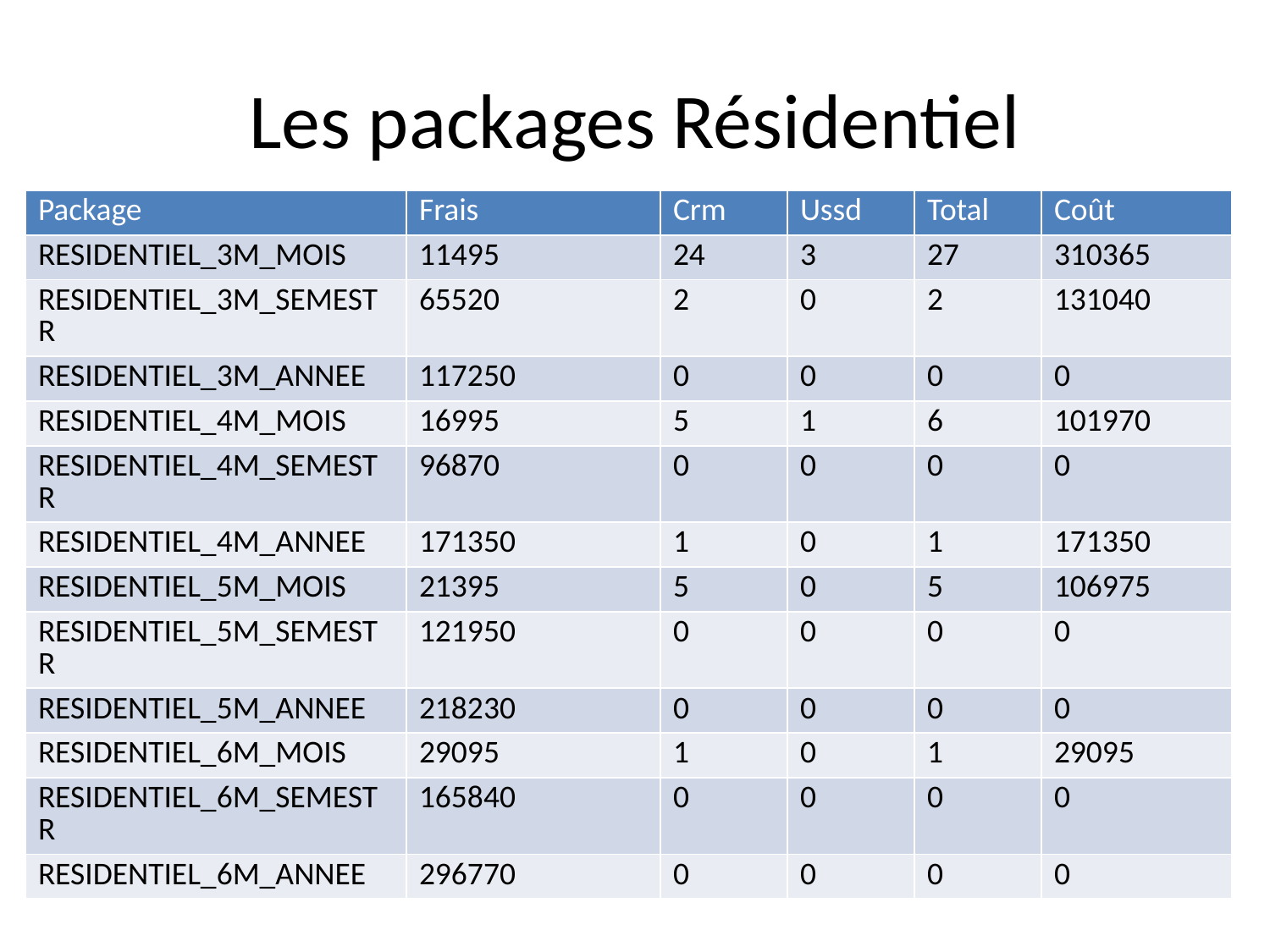

# Les packages Résidentiel
| Package | Frais | Crm | Ussd | Total | Coût |
| --- | --- | --- | --- | --- | --- |
| RESIDENTIEL\_3M\_MOIS | 11495 | 24 | 3 | 27 | 310365 |
| RESIDENTIEL\_3M\_SEMESTR | 65520 | 2 | 0 | 2 | 131040 |
| RESIDENTIEL\_3M\_ANNEE | 117250 | 0 | 0 | 0 | 0 |
| RESIDENTIEL\_4M\_MOIS | 16995 | 5 | 1 | 6 | 101970 |
| RESIDENTIEL\_4M\_SEMESTR | 96870 | 0 | 0 | 0 | 0 |
| RESIDENTIEL\_4M\_ANNEE | 171350 | 1 | 0 | 1 | 171350 |
| RESIDENTIEL\_5M\_MOIS | 21395 | 5 | 0 | 5 | 106975 |
| RESIDENTIEL\_5M\_SEMESTR | 121950 | 0 | 0 | 0 | 0 |
| RESIDENTIEL\_5M\_ANNEE | 218230 | 0 | 0 | 0 | 0 |
| RESIDENTIEL\_6M\_MOIS | 29095 | 1 | 0 | 1 | 29095 |
| RESIDENTIEL\_6M\_SEMESTR | 165840 | 0 | 0 | 0 | 0 |
| RESIDENTIEL\_6M\_ANNEE | 296770 | 0 | 0 | 0 | 0 |